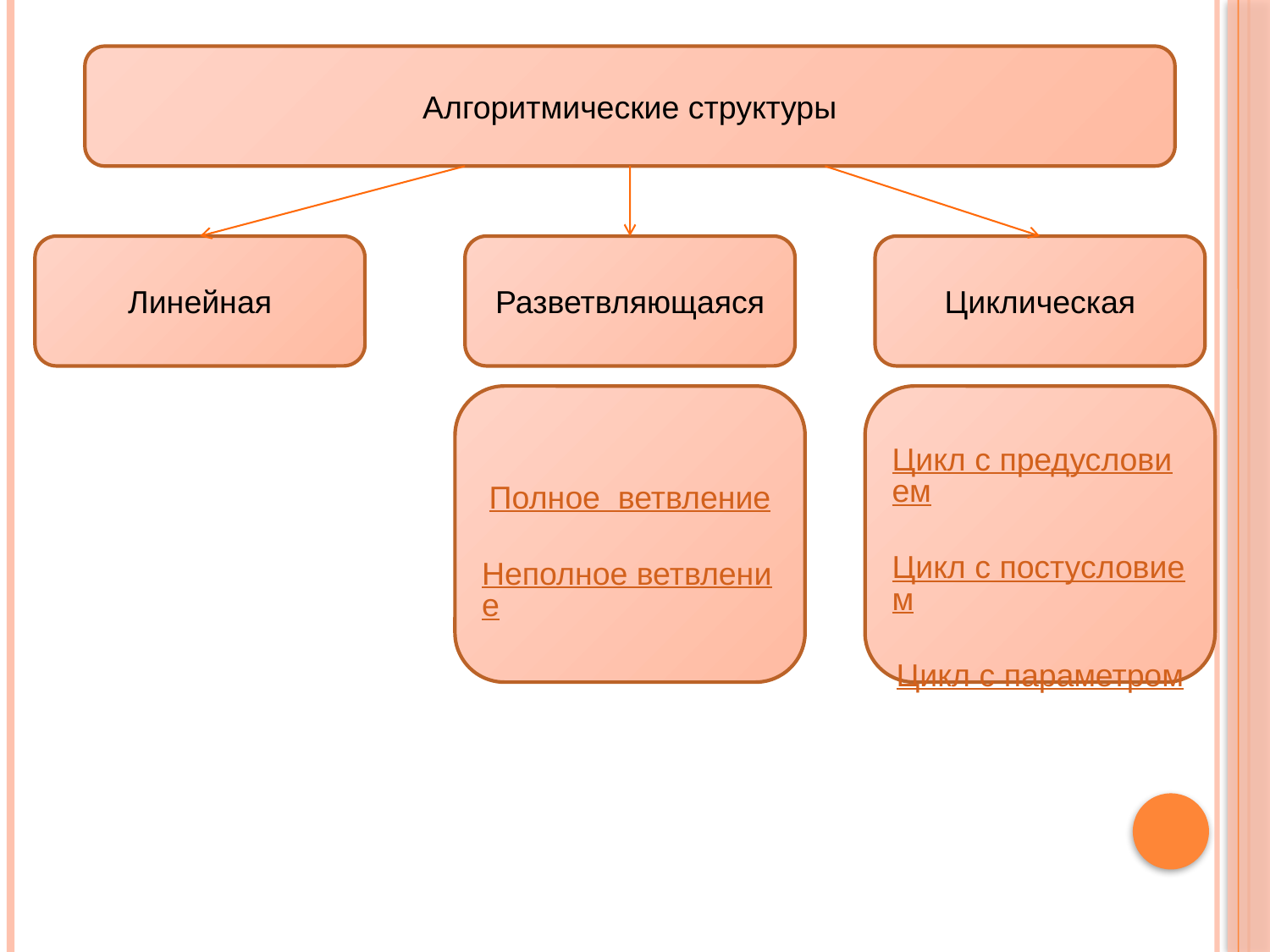

Алгоритмические структуры
Линейная
Разветвляющаяся
Циклическая
Полное  ветвление

Неполное ветвление
Цикл с предусловием

Цикл с постусловием

Цикл с параметром